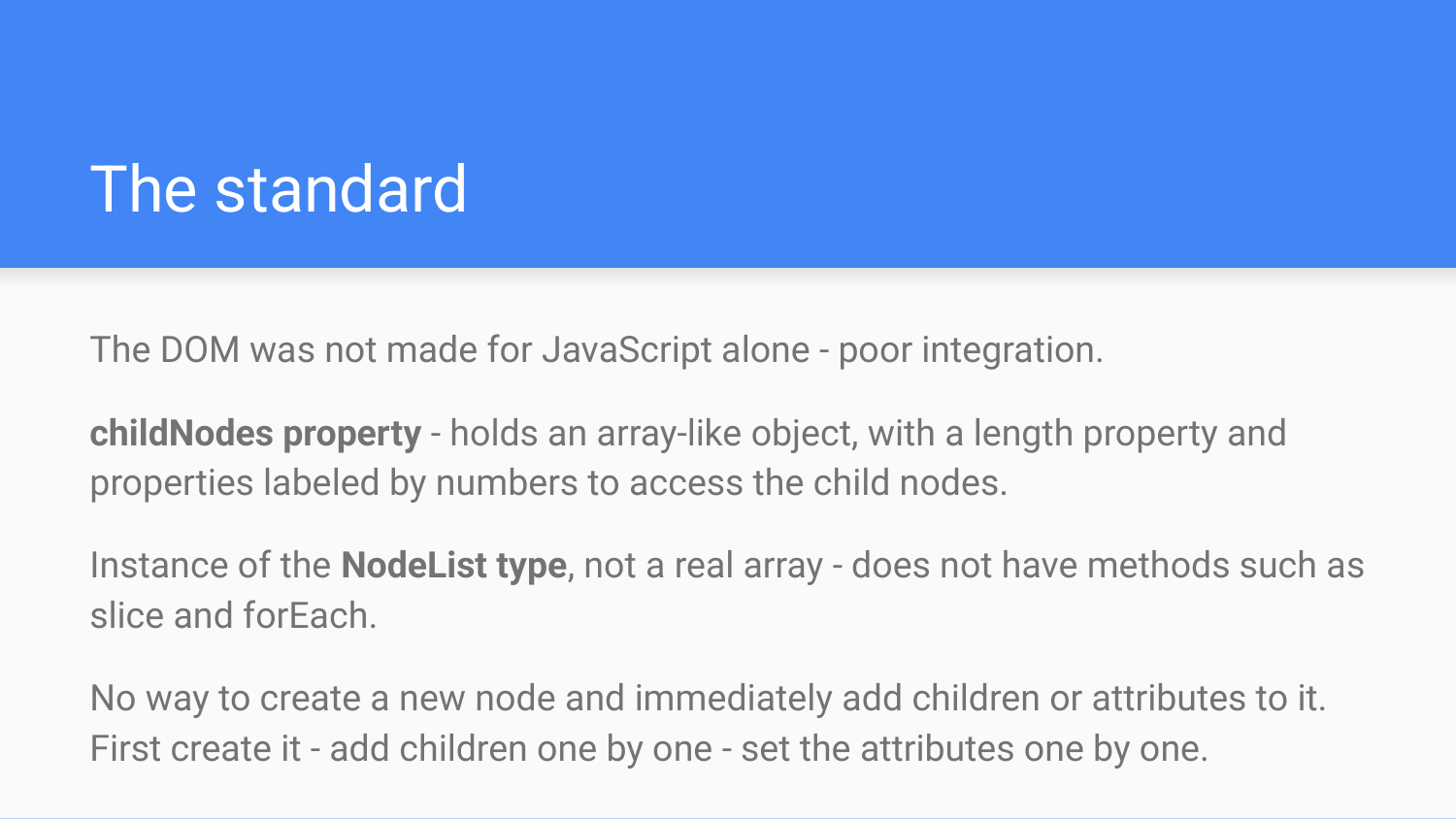

# The standard
The DOM was not made for JavaScript alone - poor integration.
childNodes property - holds an array-like object, with a length property and properties labeled by numbers to access the child nodes.
Instance of the NodeList type, not a real array - does not have methods such as slice and forEach.
No way to create a new node and immediately add children or attributes to it.
First create it - add children one by one - set the attributes one by one.